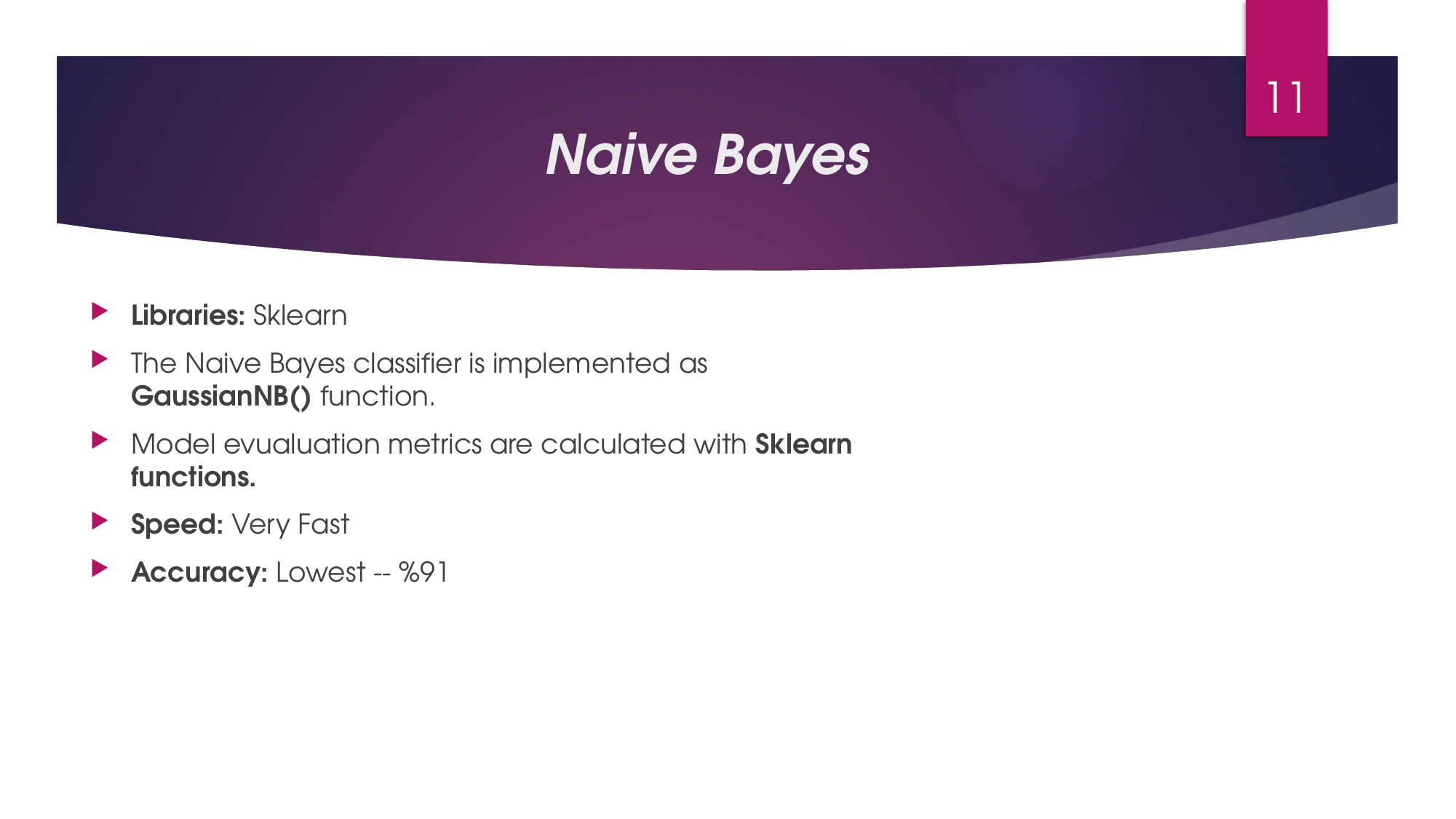

11
# Naive Bayes
Libraries: Sklearn
The Naive Bayes classifier is implemented as GaussianNB() function.
Model evualuation metrics are calculated with Sklearn functions.
Speed: Very Fast
Accuracy: Lowest -- %91